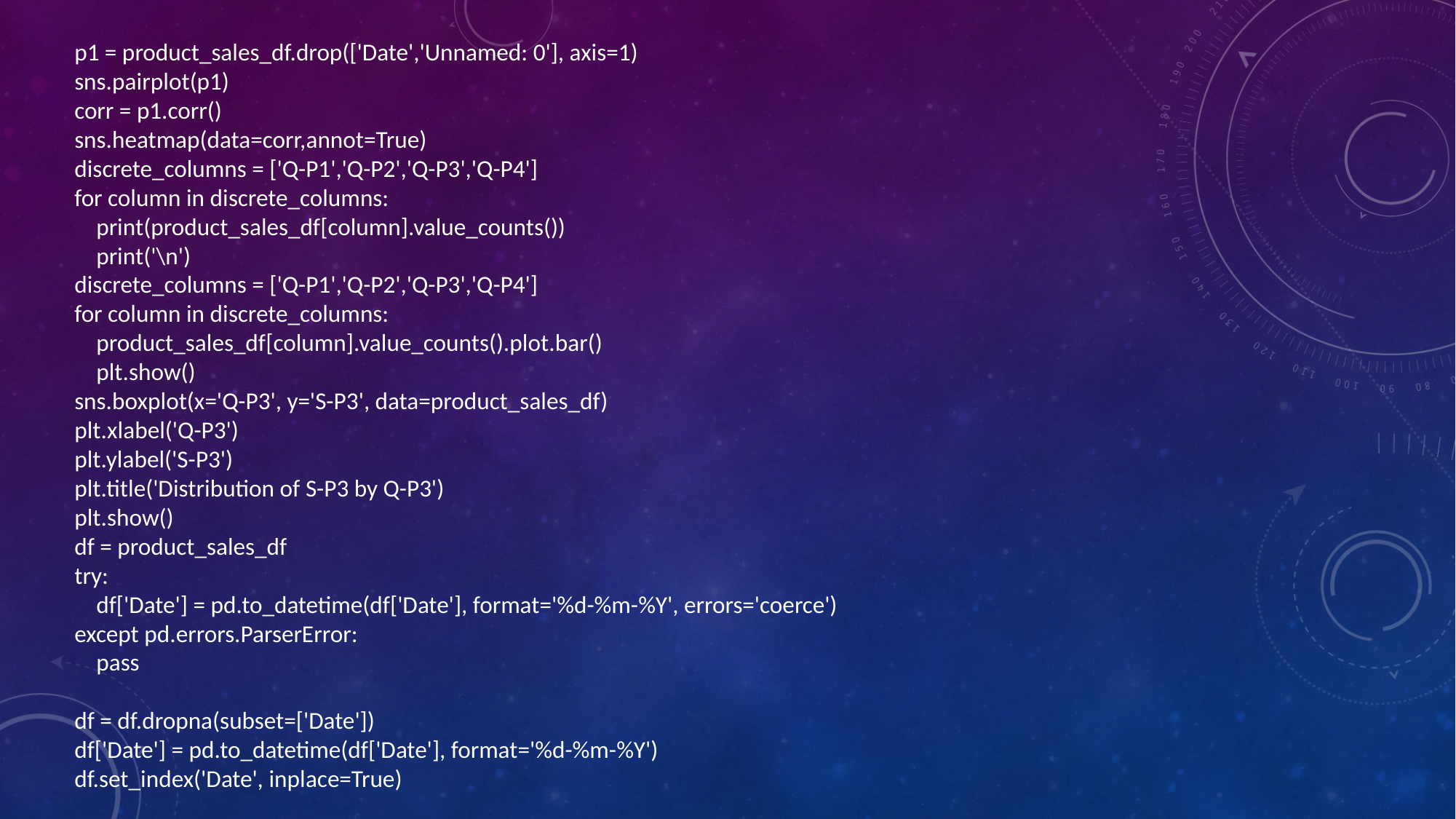

p1 = product_sales_df.drop(['Date','Unnamed: 0'], axis=1)
sns.pairplot(p1)
corr = p1.corr()
sns.heatmap(data=corr,annot=True)
discrete_columns = ['Q-P1','Q-P2','Q-P3','Q-P4']
for column in discrete_columns:
    print(product_sales_df[column].value_counts())
    print('\n')
discrete_columns = ['Q-P1','Q-P2','Q-P3','Q-P4']
for column in discrete_columns:
    product_sales_df[column].value_counts().plot.bar()
    plt.show()
sns.boxplot(x='Q-P3', y='S-P3', data=product_sales_df)
plt.xlabel('Q-P3')
plt.ylabel('S-P3')
plt.title('Distribution of S-P3 by Q-P3')
plt.show()
df = product_sales_df
try:
    df['Date'] = pd.to_datetime(df['Date'], format='%d-%m-%Y', errors='coerce')
except pd.errors.ParserError:
    pass

df = df.dropna(subset=['Date'])
df['Date'] = pd.to_datetime(df['Date'], format='%d-%m-%Y')
df.set_index('Date', inplace=True)